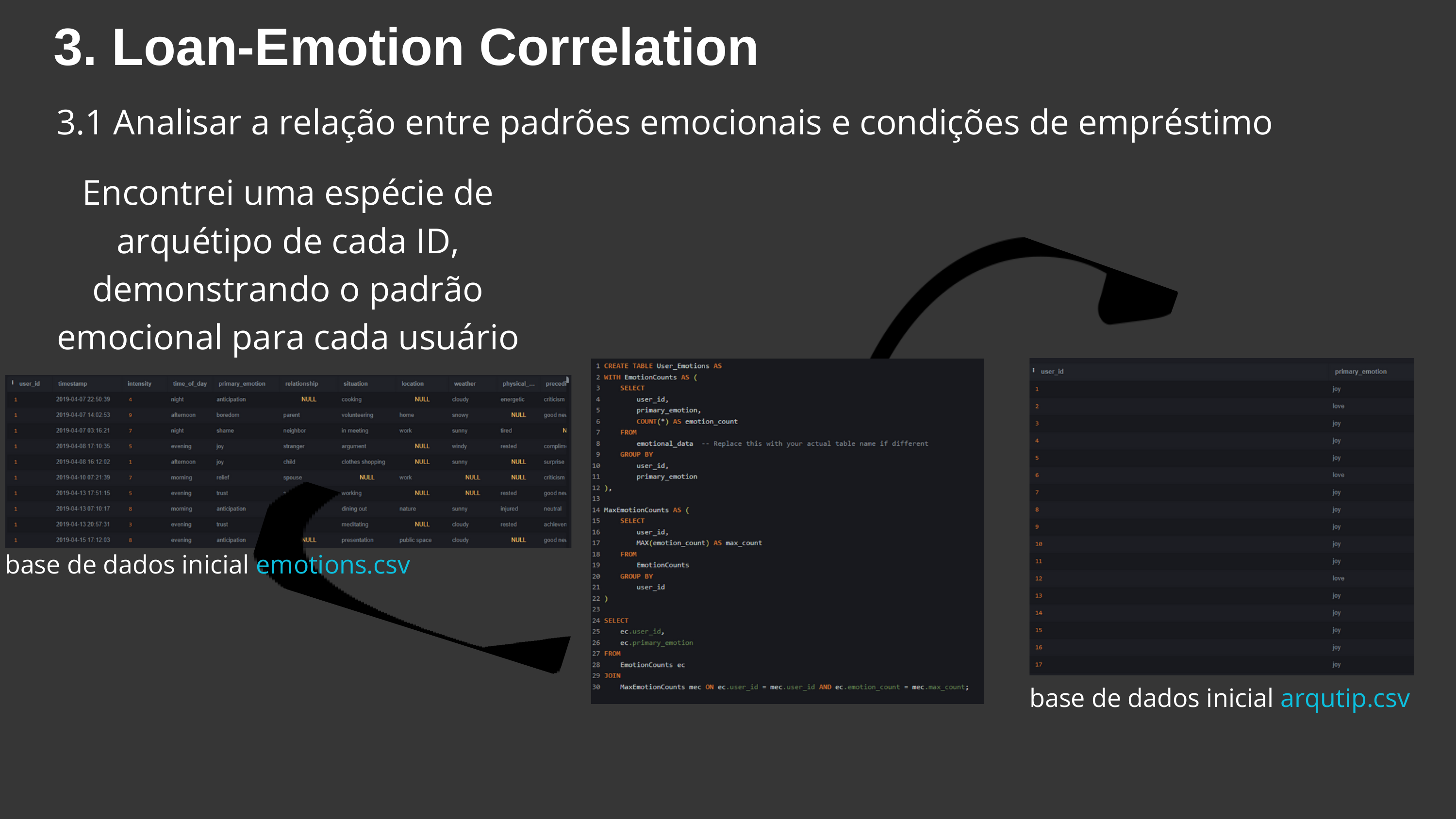

3. Loan-Emotion Correlation
3.1 Analisar a relação entre padrões emocionais e condições de empréstimo
Encontrei uma espécie de arquétipo de cada ID, demonstrando o padrão emocional para cada usuário

base de dados inicial emotions.csv
base de dados inicial arqutip.csv